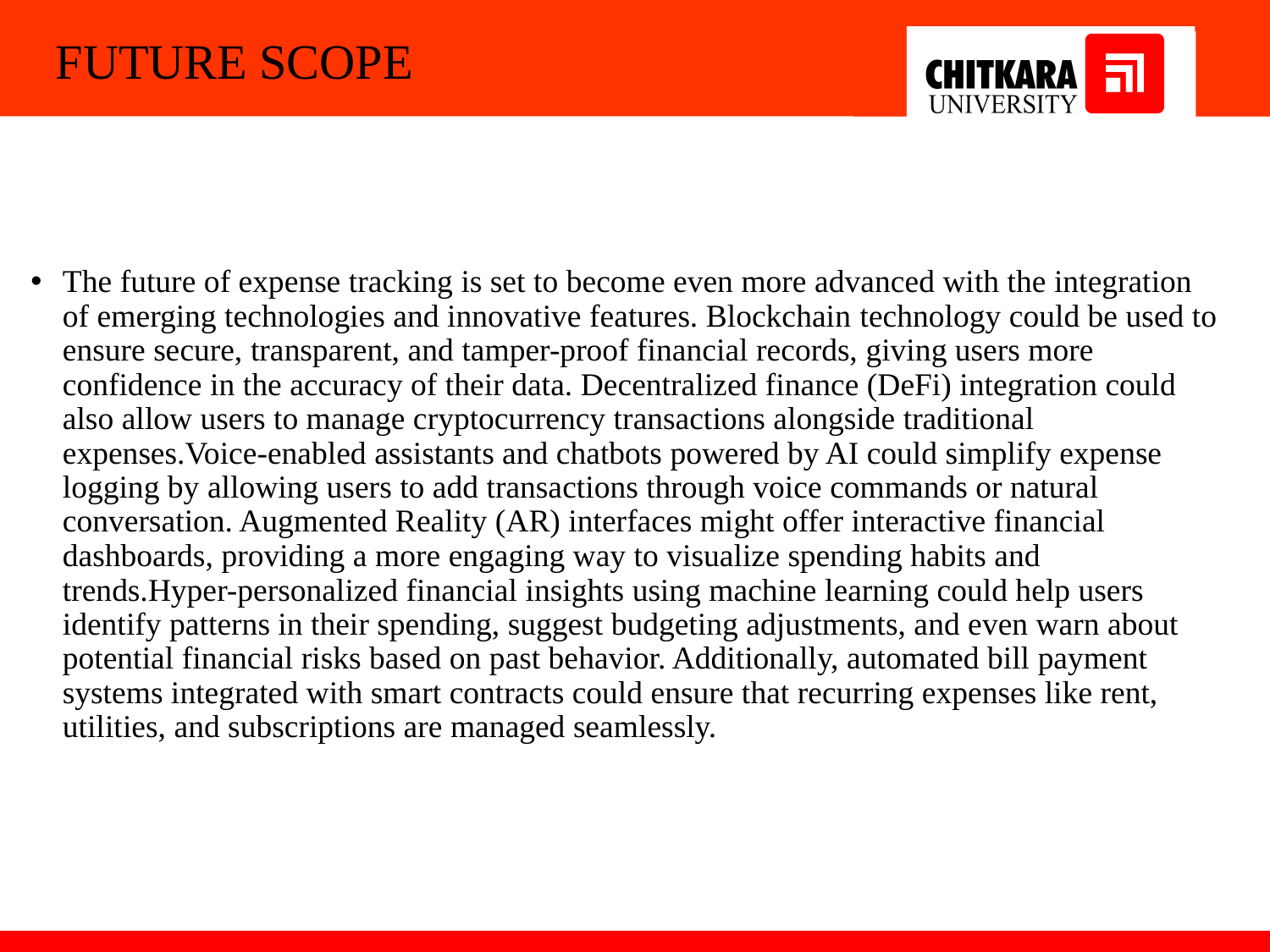

# FUTURE SCOPE
The future of expense tracking is set to become even more advanced with the integration of emerging technologies and innovative features. Blockchain technology could be used to ensure secure, transparent, and tamper-proof financial records, giving users more confidence in the accuracy of their data. Decentralized finance (DeFi) integration could also allow users to manage cryptocurrency transactions alongside traditional expenses.Voice-enabled assistants and chatbots powered by AI could simplify expense logging by allowing users to add transactions through voice commands or natural conversation. Augmented Reality (AR) interfaces might offer interactive financial dashboards, providing a more engaging way to visualize spending habits and trends.Hyper-personalized financial insights using machine learning could help users identify patterns in their spending, suggest budgeting adjustments, and even warn about potential financial risks based on past behavior. Additionally, automated bill payment systems integrated with smart contracts could ensure that recurring expenses like rent, utilities, and subscriptions are managed seamlessly.